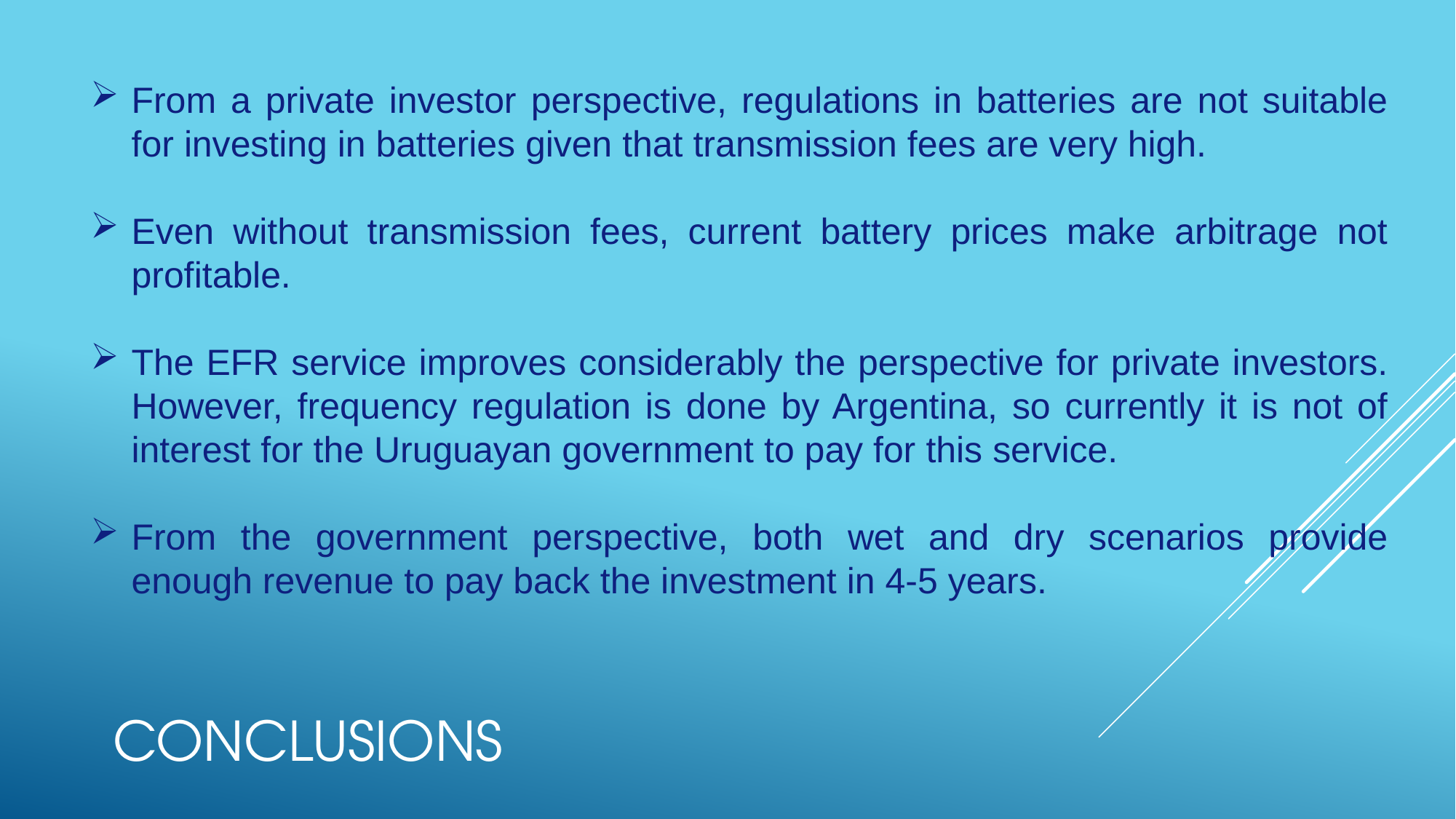

From a private investor perspective, regulations in batteries are not suitable for investing in batteries given that transmission fees are very high.

Even without transmission fees, current battery prices make arbitrage not profitable.

The EFR service improves considerably the perspective for private investors. However, frequency regulation is done by Argentina, so currently it is not of interest for the Uruguayan government to pay for this service.

From the government perspective, both wet and dry scenarios provide enough revenue to pay back the investment in 4-5 years.

# CONCLUSIONS